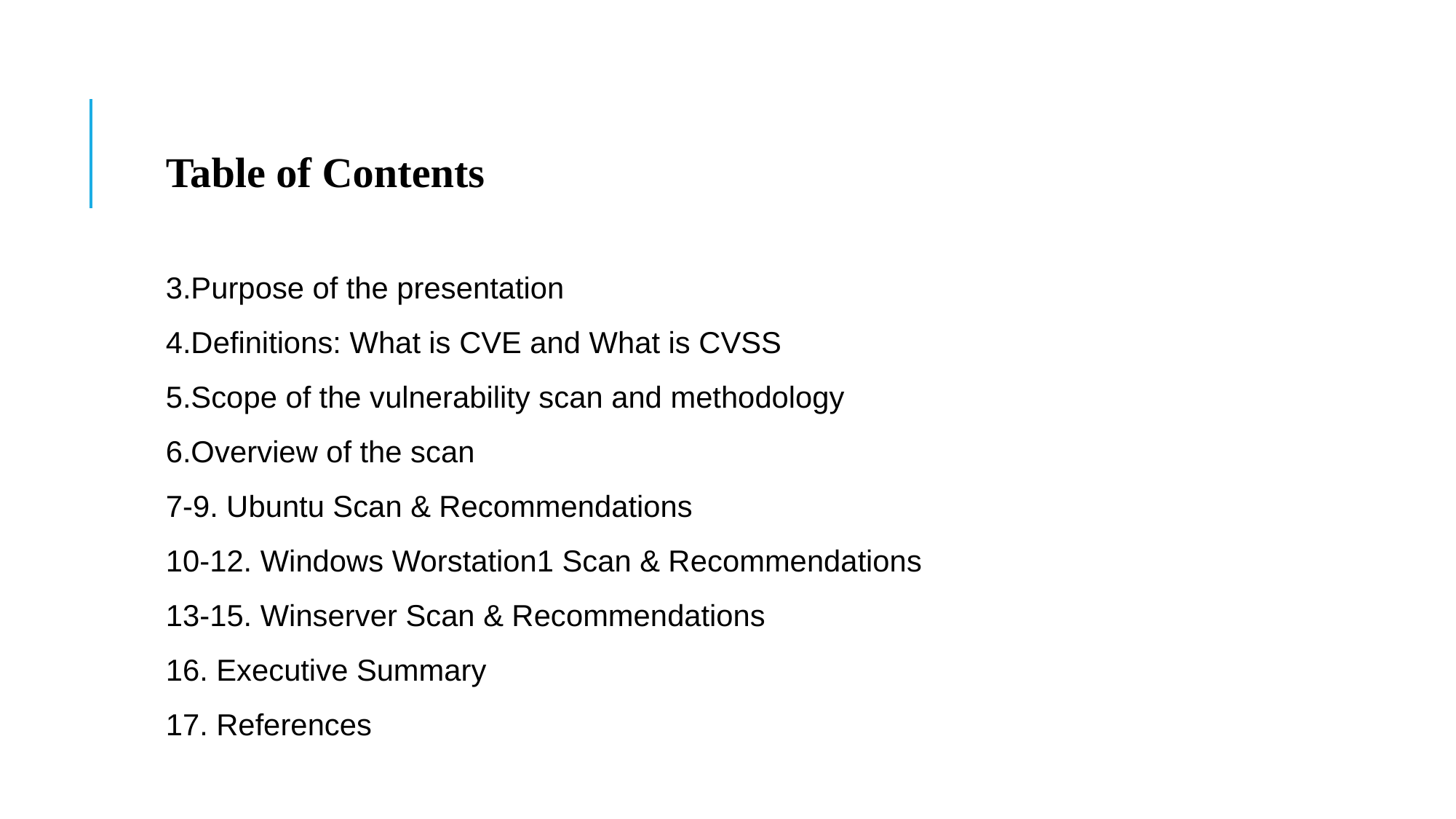

Table of Contents

3.Purpose of the presentation
4.Definitions: What is CVE and What is CVSS
5.Scope of the vulnerability scan and methodology
6.Overview of the scan
7-9. Ubuntu Scan & Recommendations
10-12. Windows Worstation1 Scan & Recommendations
13-15. Winserver Scan & Recommendations
16. Executive Summary
17. References